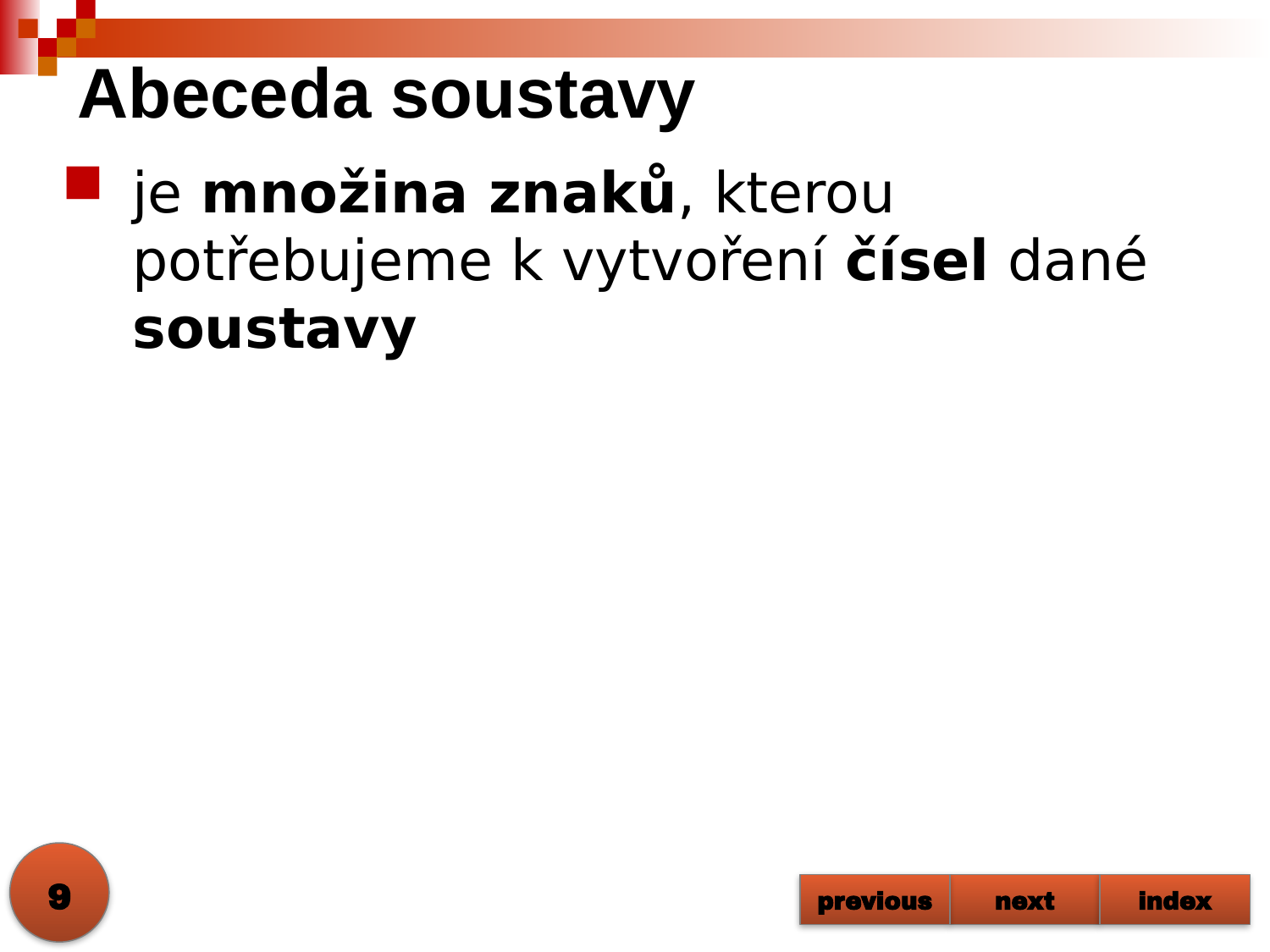

# Abeceda soustavy
je množina znaků, kterou potřebujeme k vytvoření čísel dané soustavy

9
previous
next
index